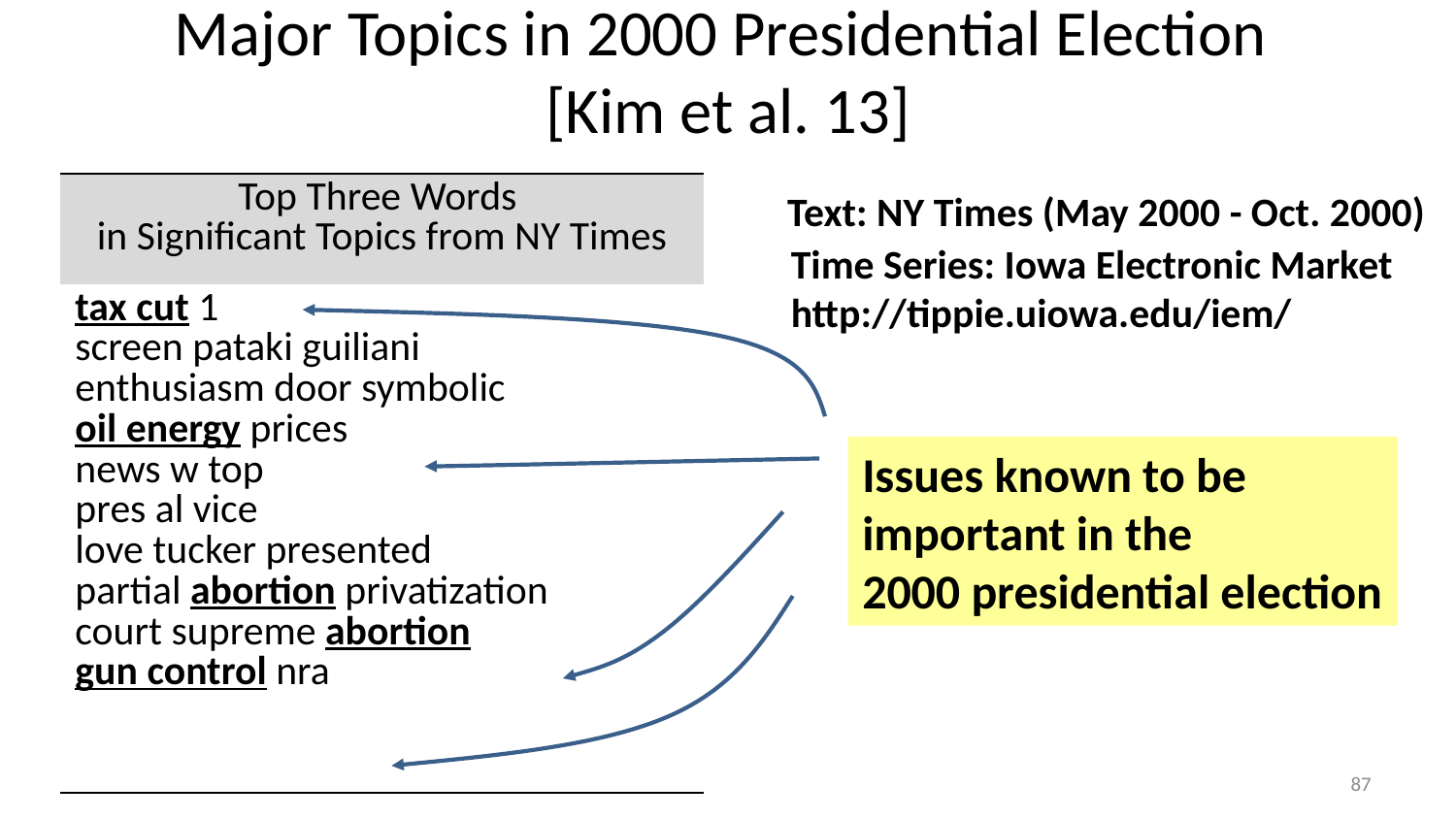

# Major Topics in 2000 Presidential Election [Kim et al. 13]
| Top Three Words in Significant Topics from NY Times |
| --- |
| tax cut 1 screen pataki guiliani enthusiasm door symbolic oil energy prices news w top pres al vice love tucker presented partial abortion privatization court supreme abortion gun control nra |
Text: NY Times (May 2000 - Oct. 2000)
Time Series: Iowa Electronic Market
http://tippie.uiowa.edu/iem/

Issues known to be
important in the
2000 presidential election
87